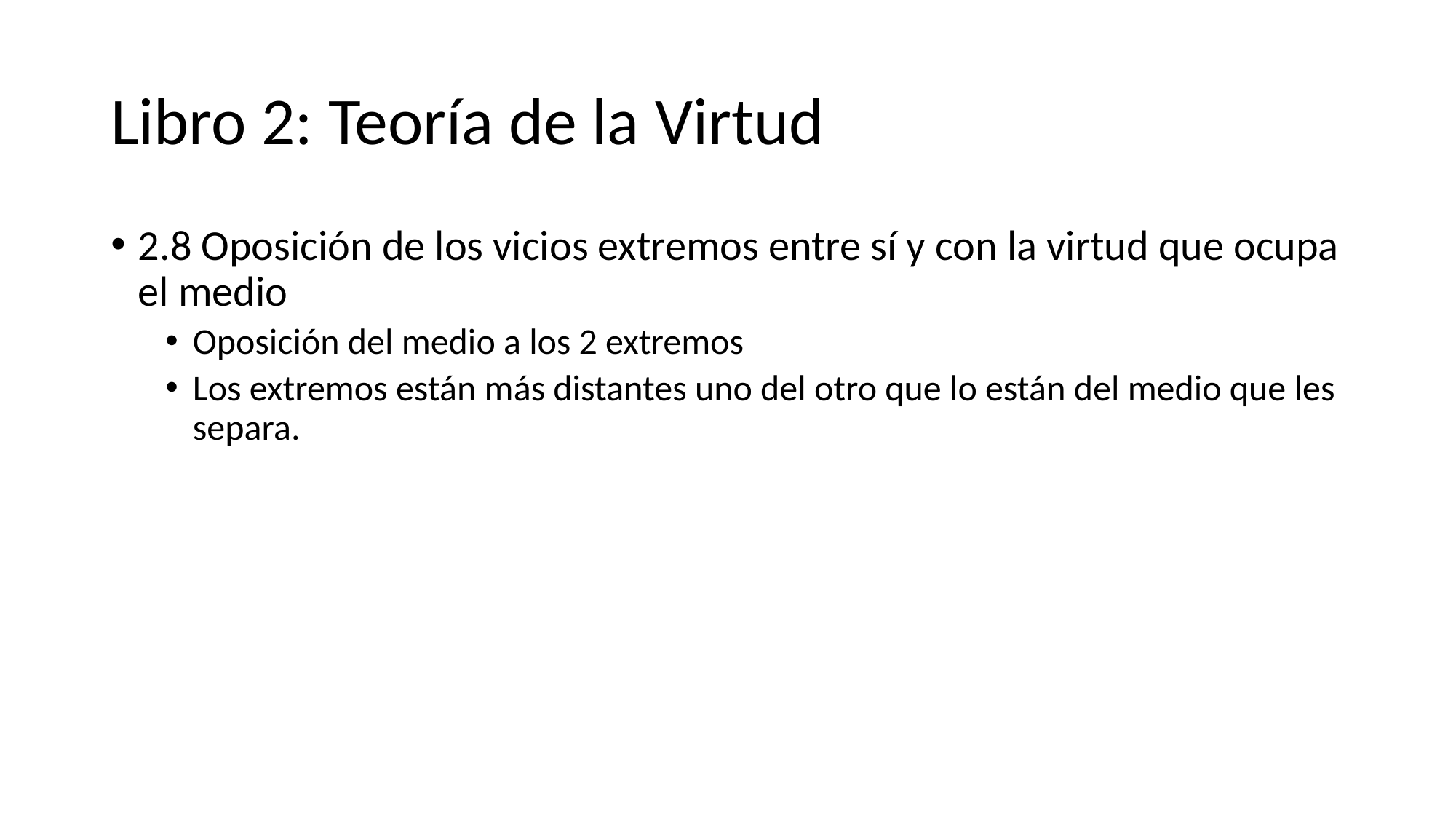

# Libro 2: Teoría de la Virtud
2.8 Oposición de los vicios extremos entre sí y con la virtud que ocupa el medio
Oposición del medio a los 2 extremos
Los extremos están más distantes uno del otro que lo están del medio que les separa.